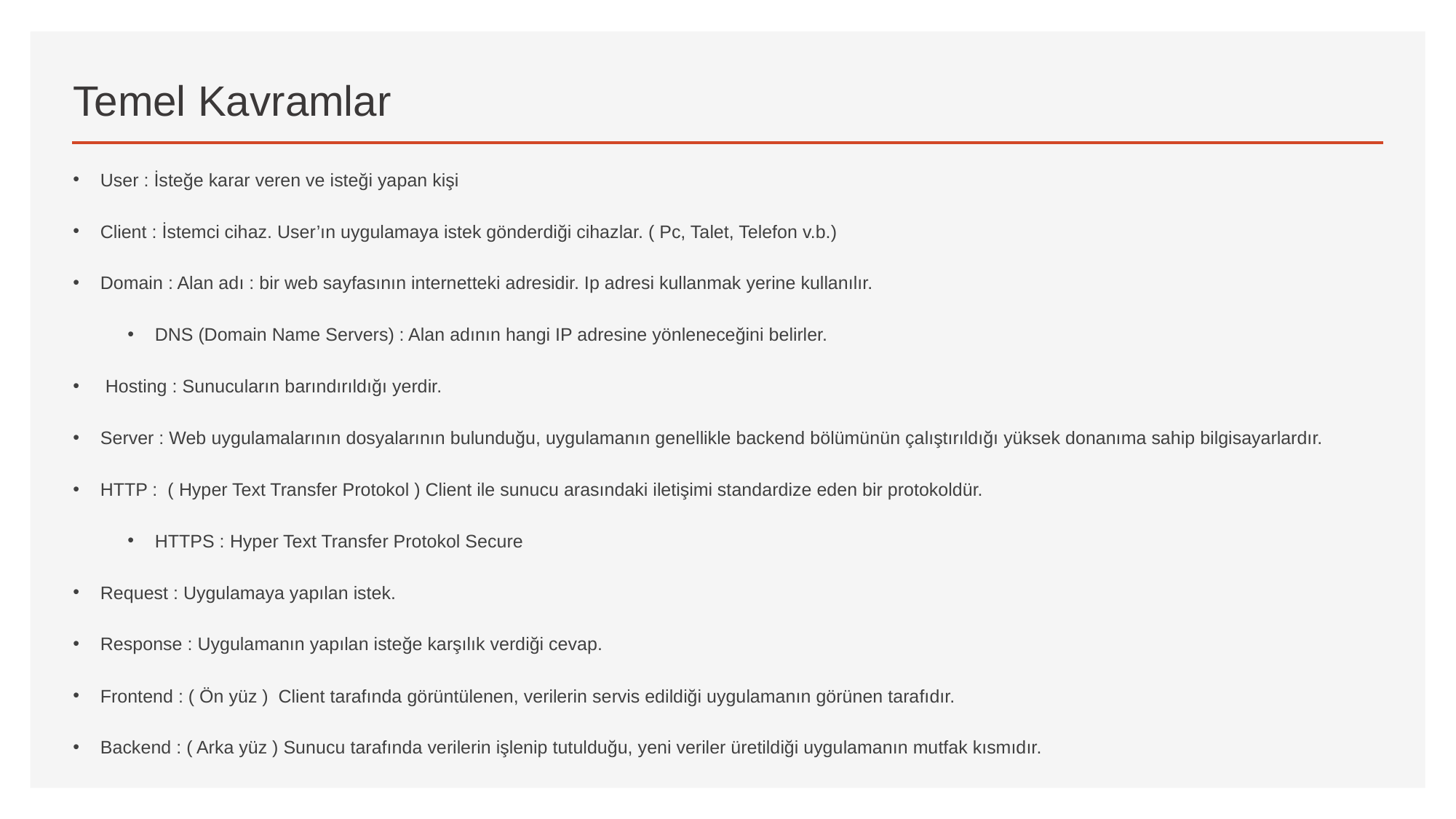

# Temel Kavramlar
User : İsteğe karar veren ve isteği yapan kişi
Client : İstemci cihaz. User’ın uygulamaya istek gönderdiği cihazlar. ( Pc, Talet, Telefon v.b.)
Domain : Alan adı : bir web sayfasının internetteki adresidir. Ip adresi kullanmak yerine kullanılır.
DNS (Domain Name Servers) : Alan adının hangi IP adresine yönleneceğini belirler.
 Hosting : Sunucuların barındırıldığı yerdir.
Server : Web uygulamalarının dosyalarının bulunduğu, uygulamanın genellikle backend bölümünün çalıştırıldığı yüksek donanıma sahip bilgisayarlardır.
HTTP :  ( Hyper Text Transfer Protokol ) Client ile sunucu arasındaki iletişimi standardize eden bir protokoldür.
HTTPS : Hyper Text Transfer Protokol Secure
Request : Uygulamaya yapılan istek.
Response : Uygulamanın yapılan isteğe karşılık verdiği cevap.
Frontend : ( Ön yüz )  Client tarafında görüntülenen, verilerin servis edildiği uygulamanın görünen tarafıdır.
Backend : ( Arka yüz ) Sunucu tarafında verilerin işlenip tutulduğu, yeni veriler üretildiği uygulamanın mutfak kısmıdır.